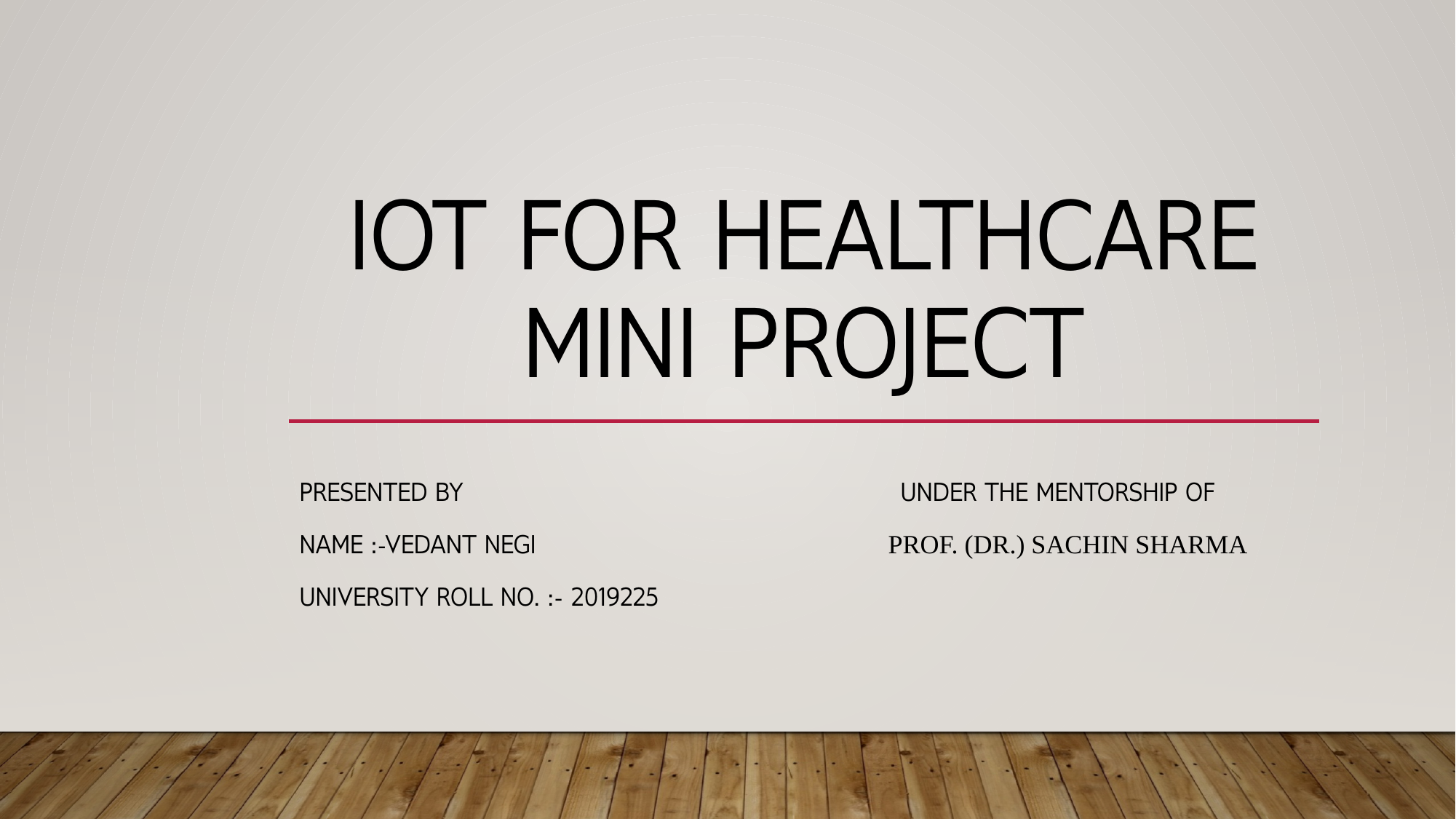

# IOT FOR HEALTHCARE MINI PROJECT
PRESENTED BY                                                        UNDER THE MENTORSHIP OF
NAME :-VEDANT NEGI                                             Prof. (Dr.) Sachin Sharma
UNIVERSITY ROLL NO. :- 2019225